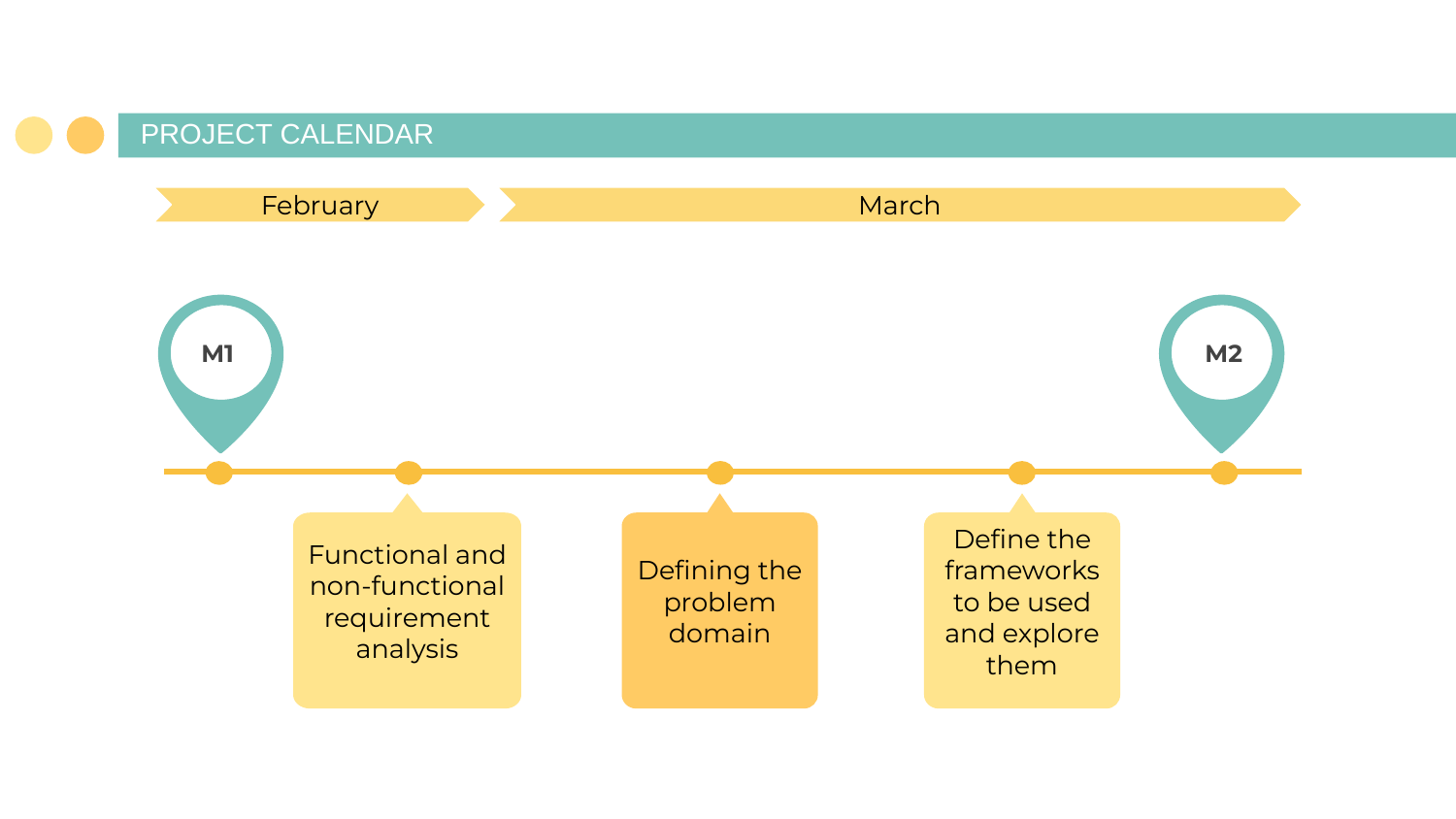

PROJECT CALENDAR
February
March

M1
M2

Functional and non-functional requirement analysis

Defining the problem domain
Define the frameworks to be used and explore them